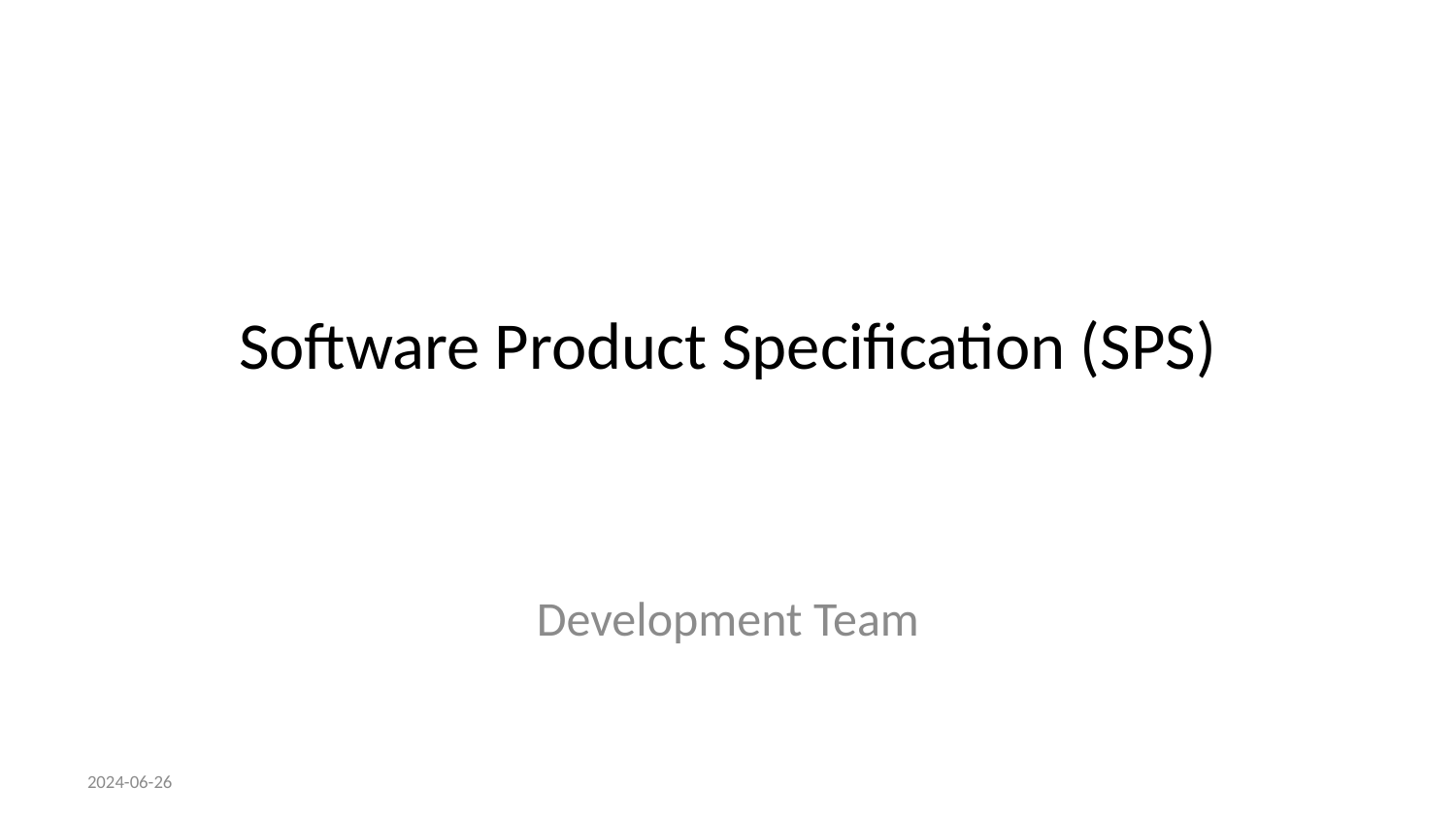

# Software Product Specification (SPS)
Development Team
2024-06-26